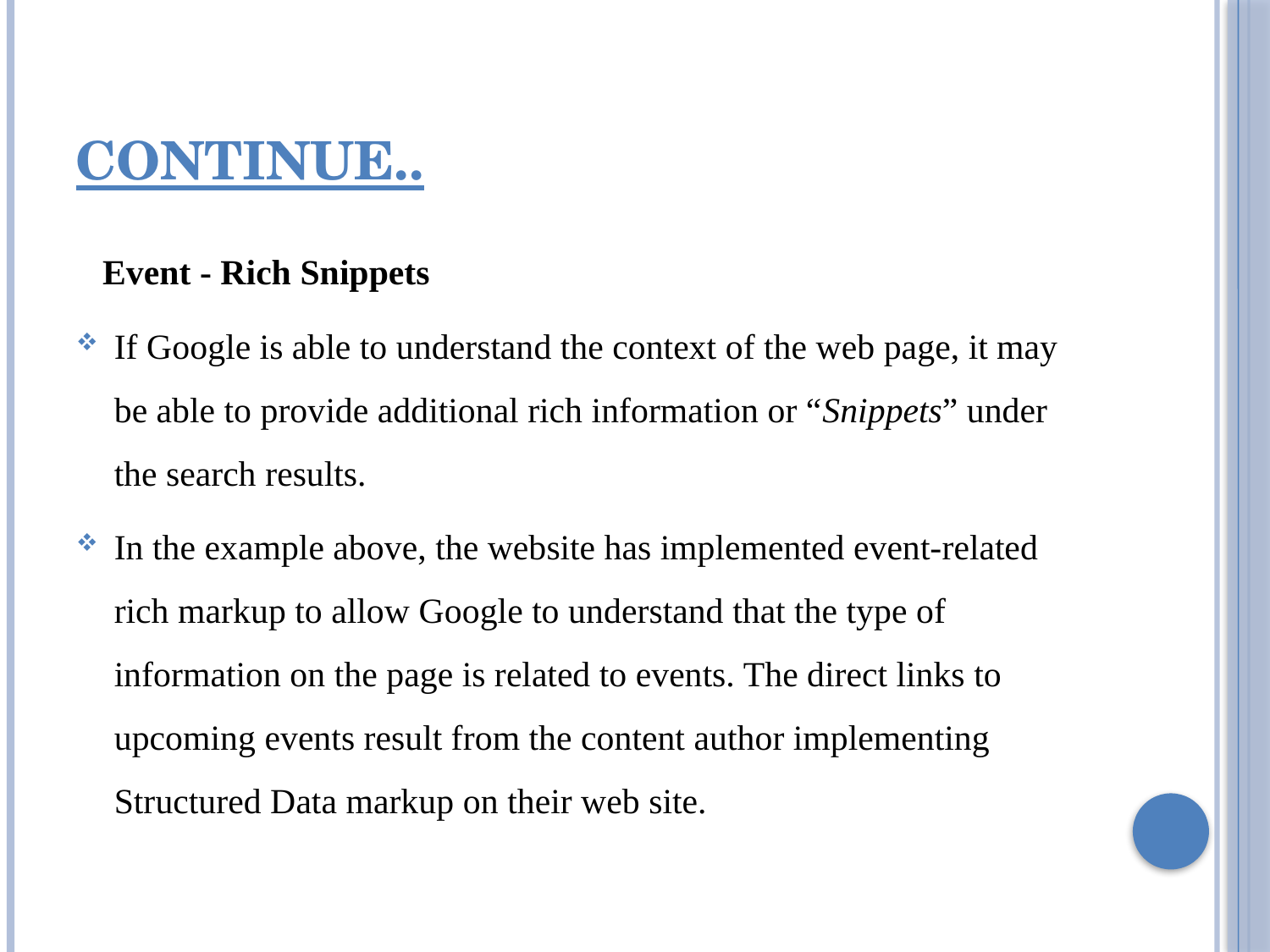

# Continue..
   Event - Rich Snippets
If Google is able to understand the context of the web page, it may be able to provide additional rich information or “Snippets” under the search results.
In the example above, the website has implemented event-related rich markup to allow Google to understand that the type of information on the page is related to events. The direct links to upcoming events result from the content author implementing Structured Data markup on their web site.